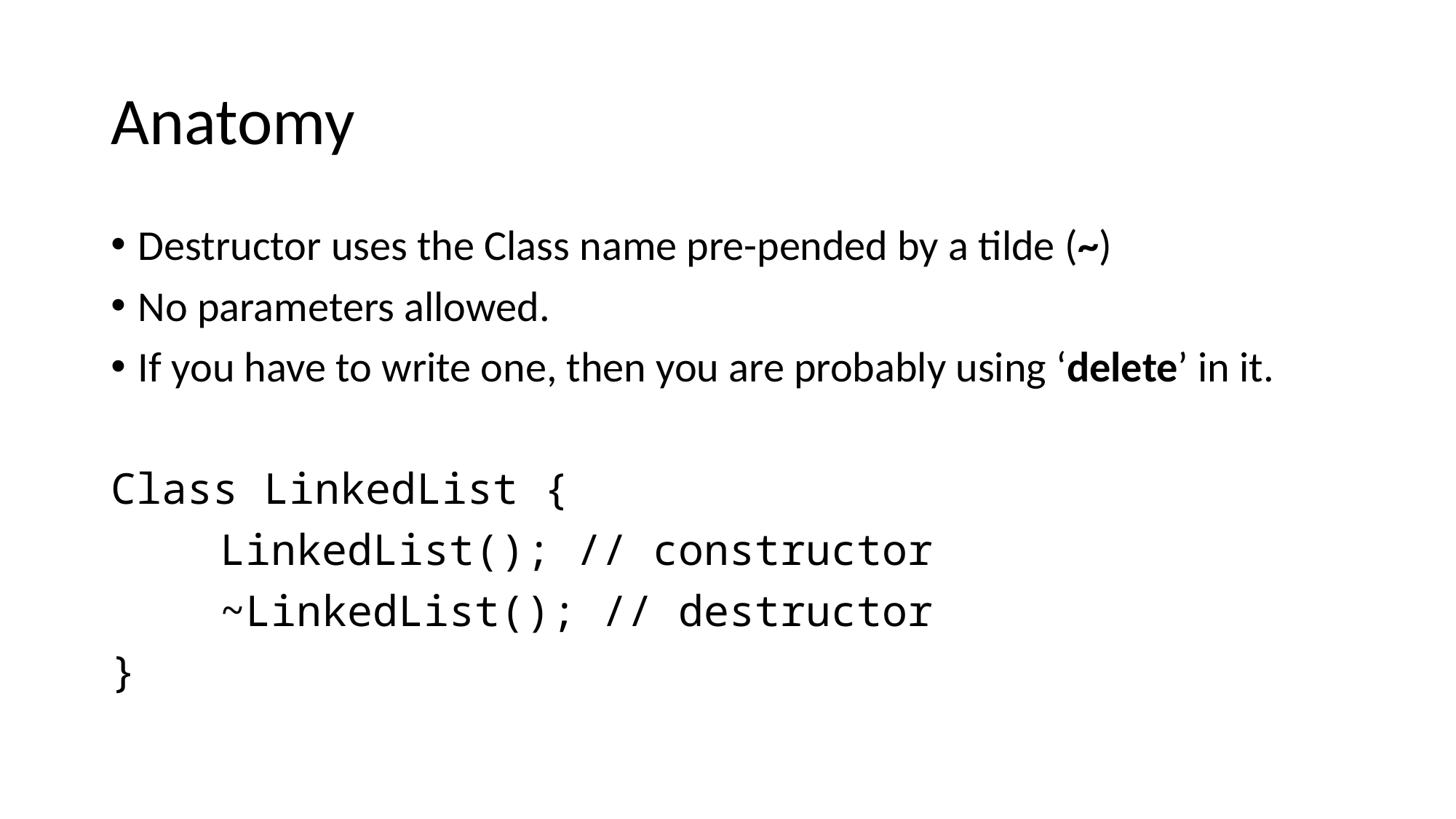

# Anatomy
Destructor uses the Class name pre-pended by a tilde (~)
No parameters allowed.
If you have to write one, then you are probably using ‘delete’ in it.

Class LinkedList {
	LinkedList(); // constructor
	~LinkedList(); // destructor
}